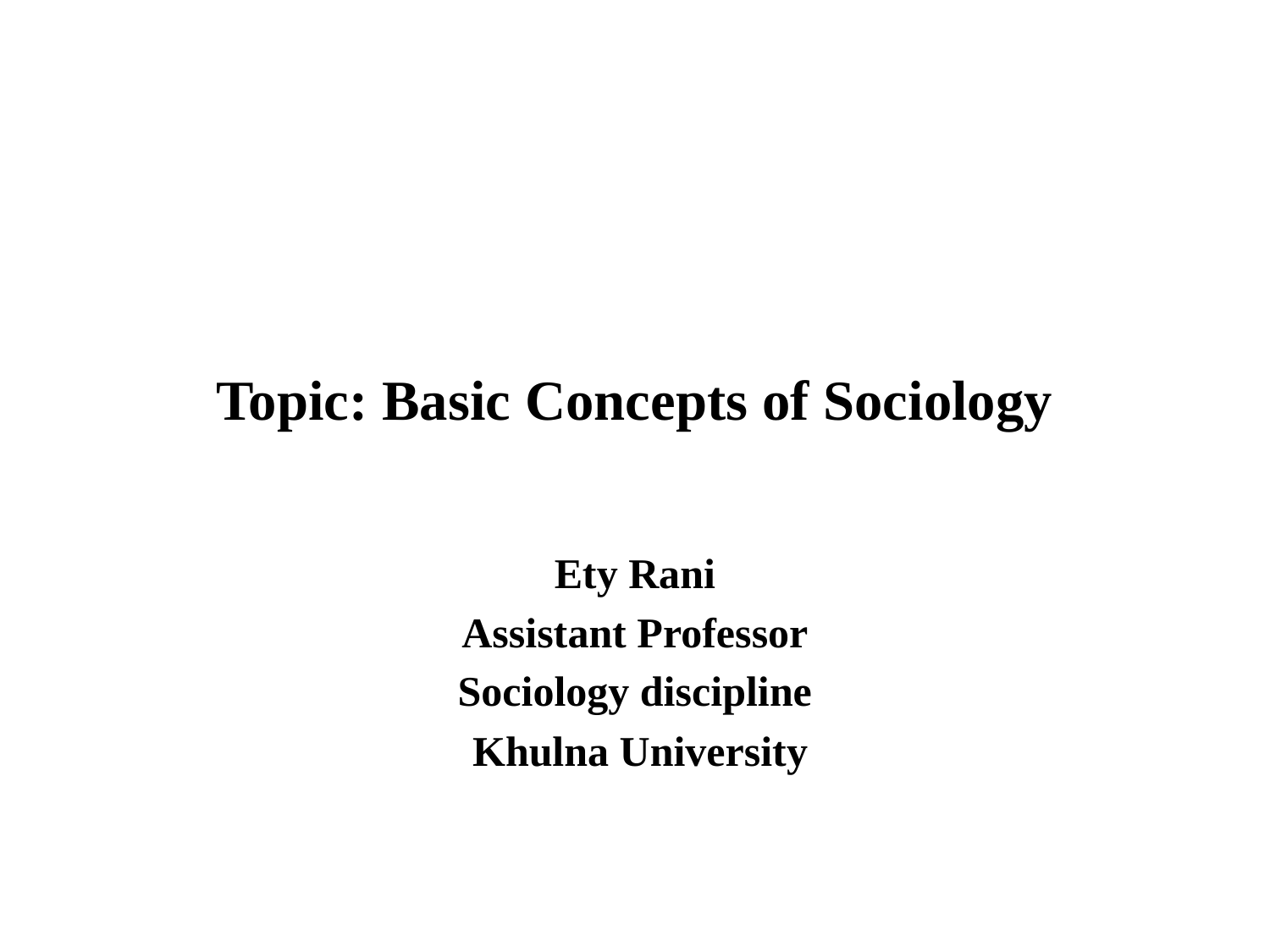

# Topic: Basic Concepts of Sociology
Ety Rani
Assistant Professor
Sociology discipline
 Khulna University